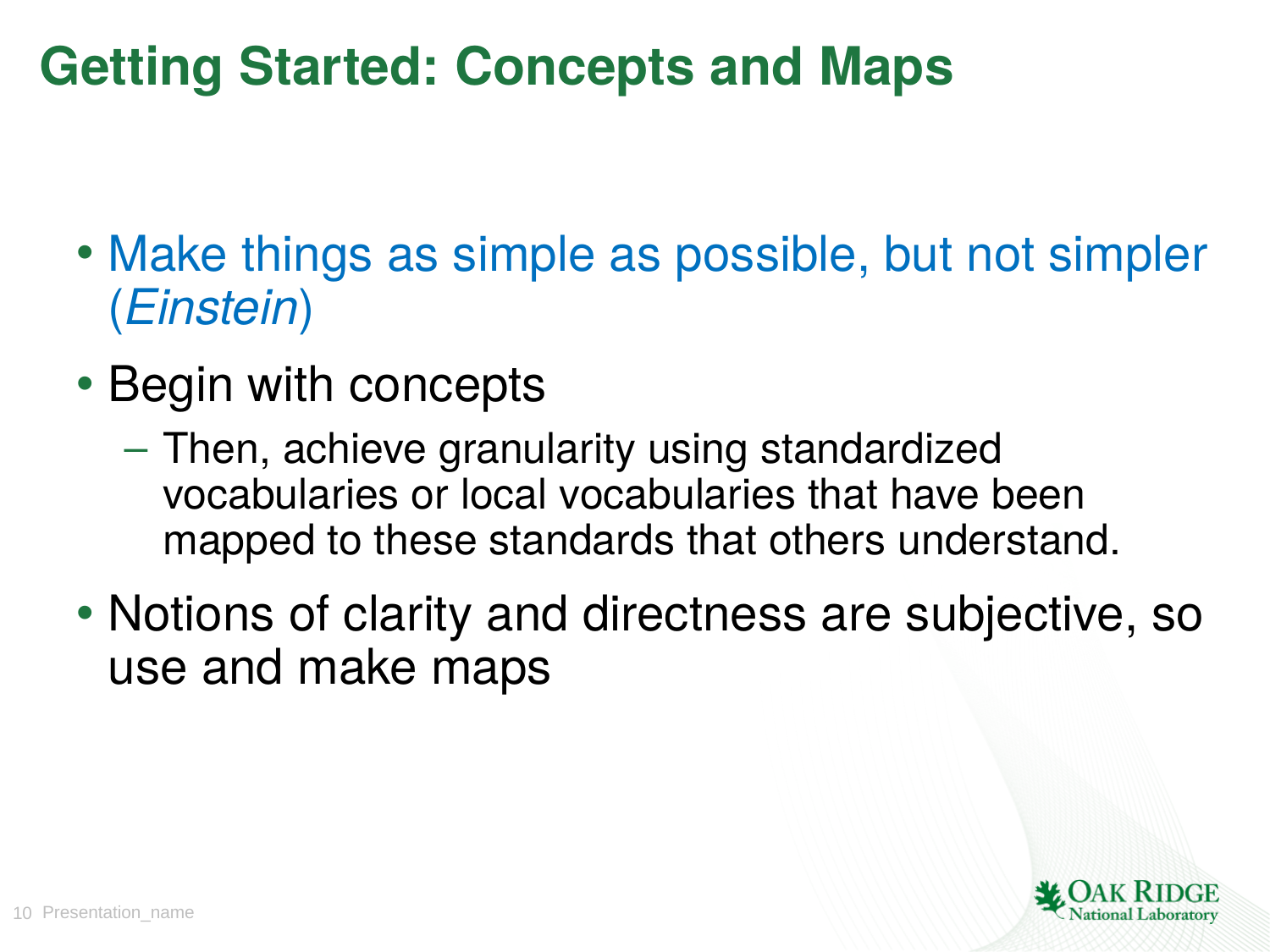

# Getting Started: Concepts and Maps
Make things as simple as possible, but not simpler (Einstein)
Begin with concepts
Then, achieve granularity using standardized vocabularies or local vocabularies that have been mapped to these standards that others understand.
Notions of clarity and directness are subjective, so use and make maps